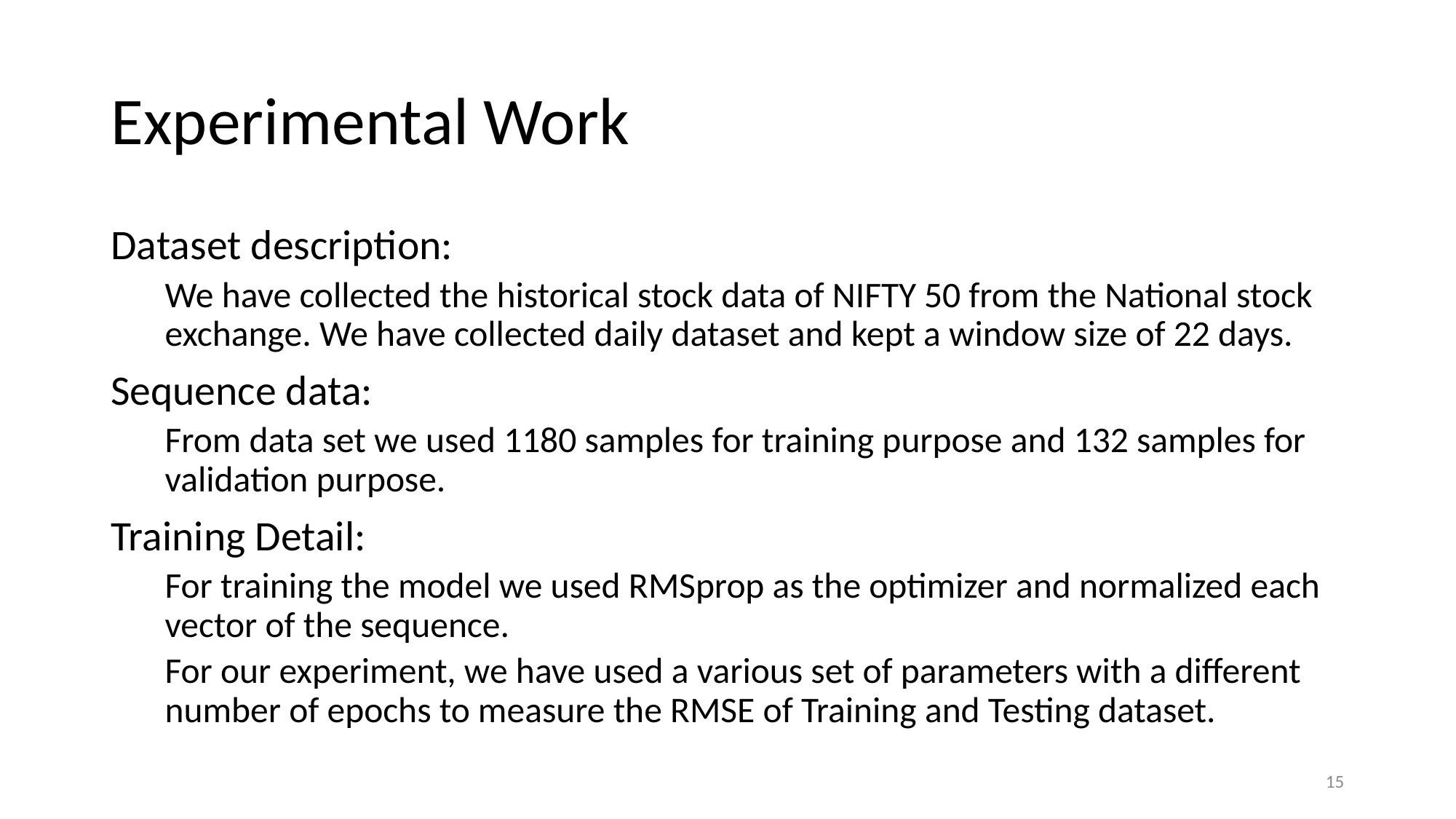

# Experimental Work
Dataset description:
We have collected the historical stock data of NIFTY 50 from the National stock exchange. We have collected daily dataset and kept a window size of 22 days.
Sequence data:
From data set we used 1180 samples for training purpose and 132 samples for validation purpose.
Training Detail:
For training the model we used RMSprop as the optimizer and normalized each vector of the sequence.
For our experiment, we have used a various set of parameters with a different number of epochs to measure the RMSE of Training and Testing dataset.
15